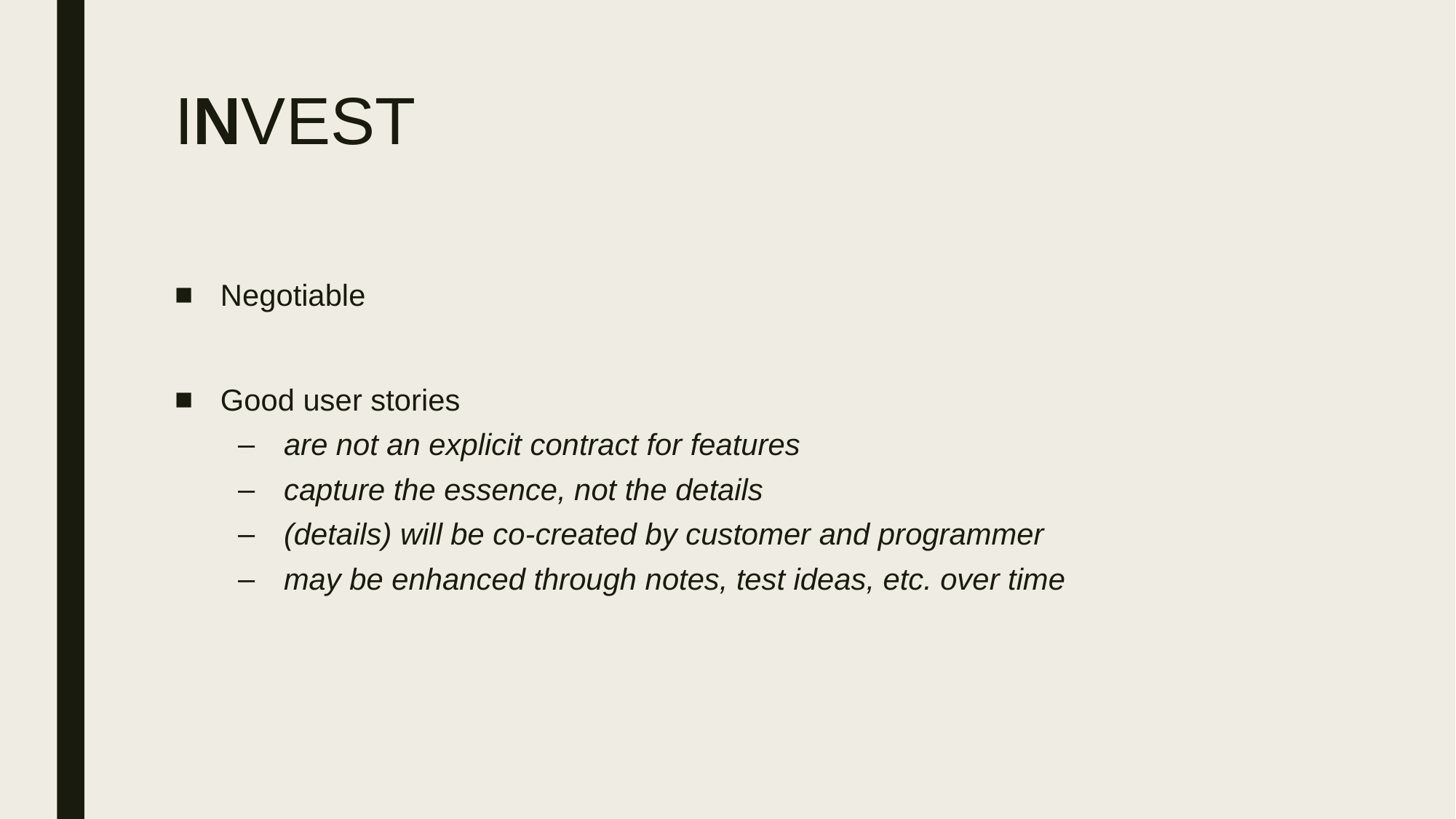

# INVEST
Negotiable

Good user stories
are not an explicit contract for features
capture the essence, not the details
(details) will be co-created by customer and programmer
may be enhanced through notes, test ideas, etc. over time